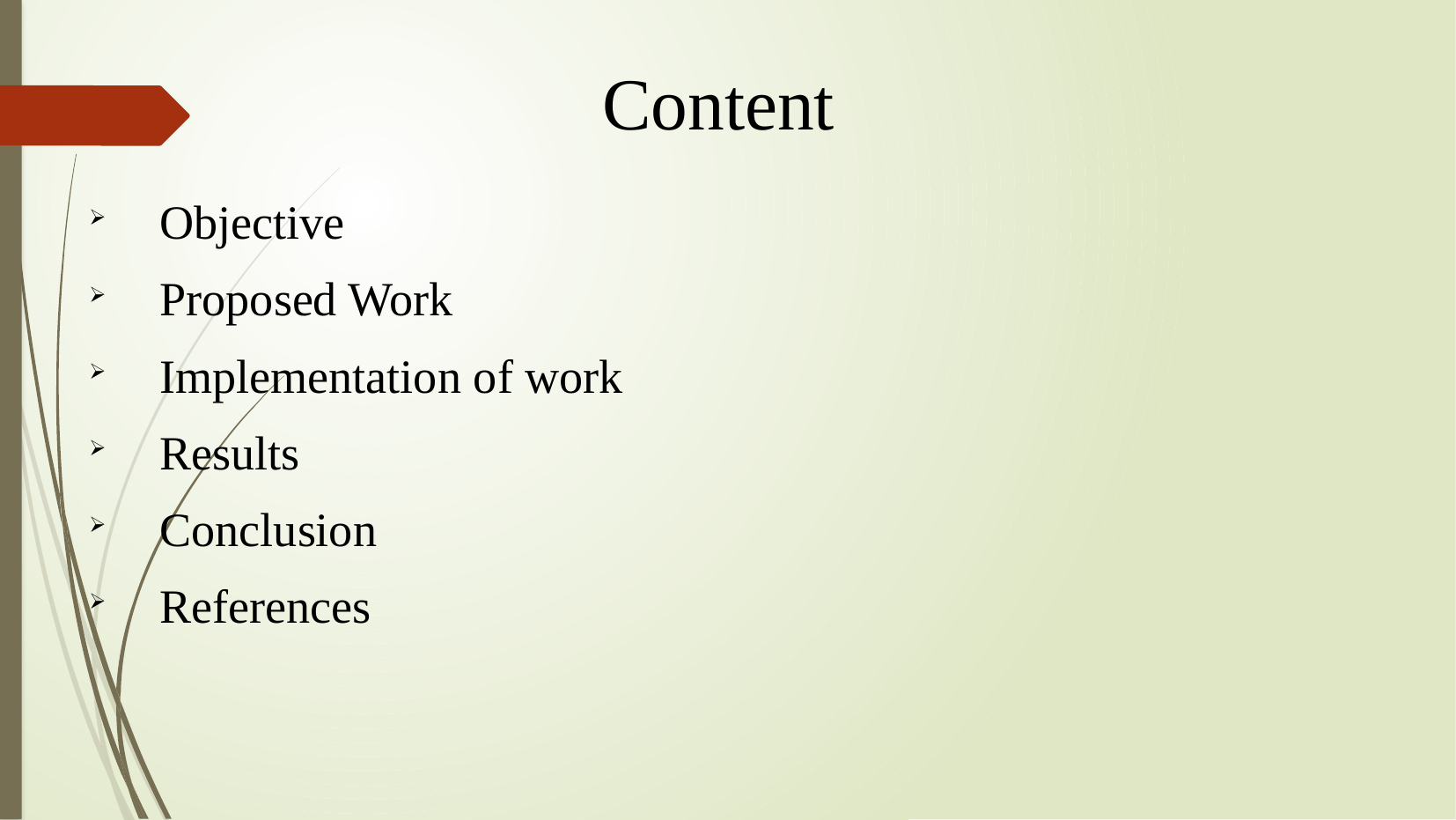

Content
Objective
Proposed Work
Implementation of work
Results
Conclusion
References